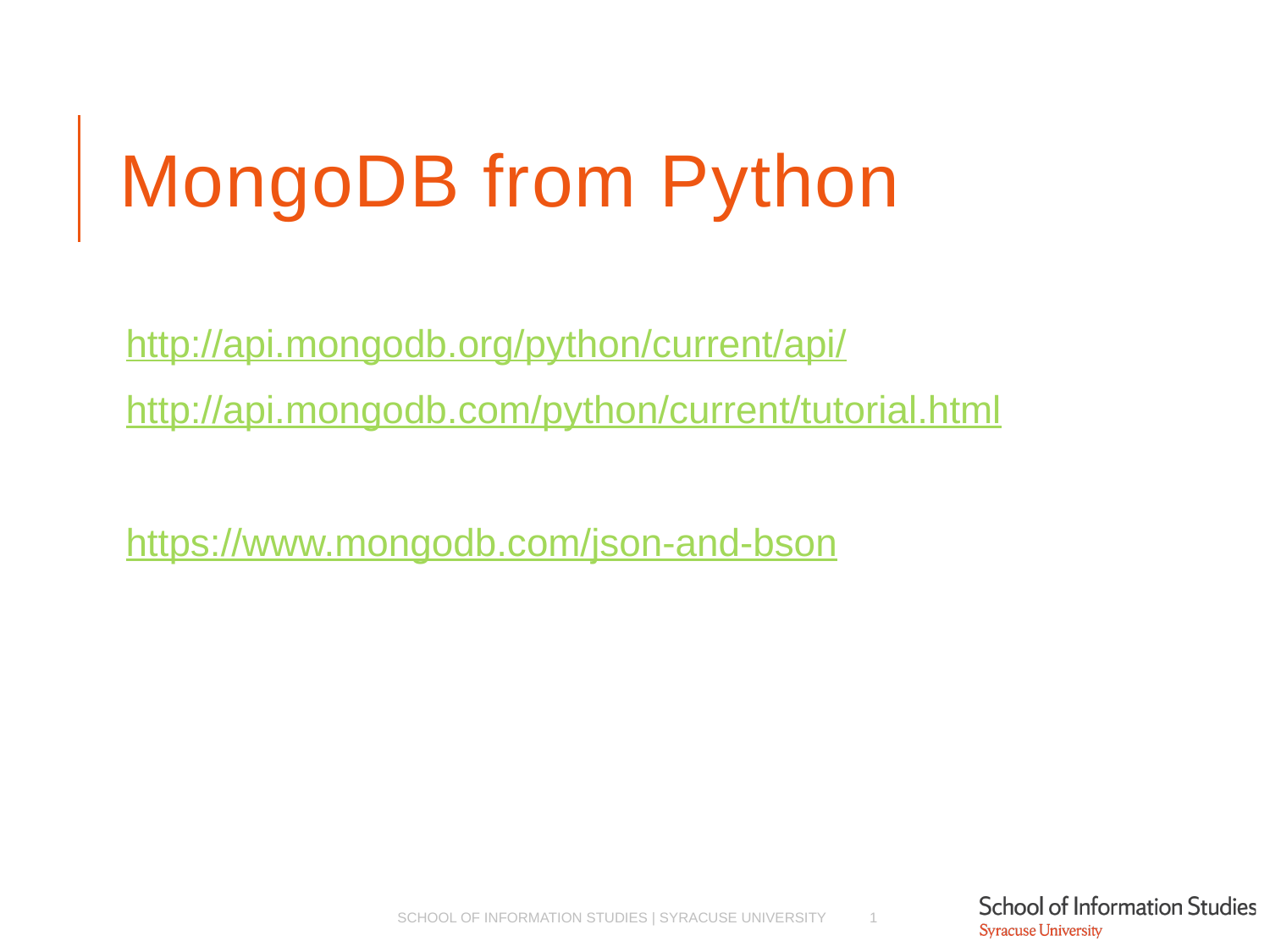

# MongoDB from Python
http://api.mongodb.org/python/current/api/
http://api.mongodb.com/python/current/tutorial.html

https://www.mongodb.com/json-and-bson

School of Information Studies | Syracuse University
1